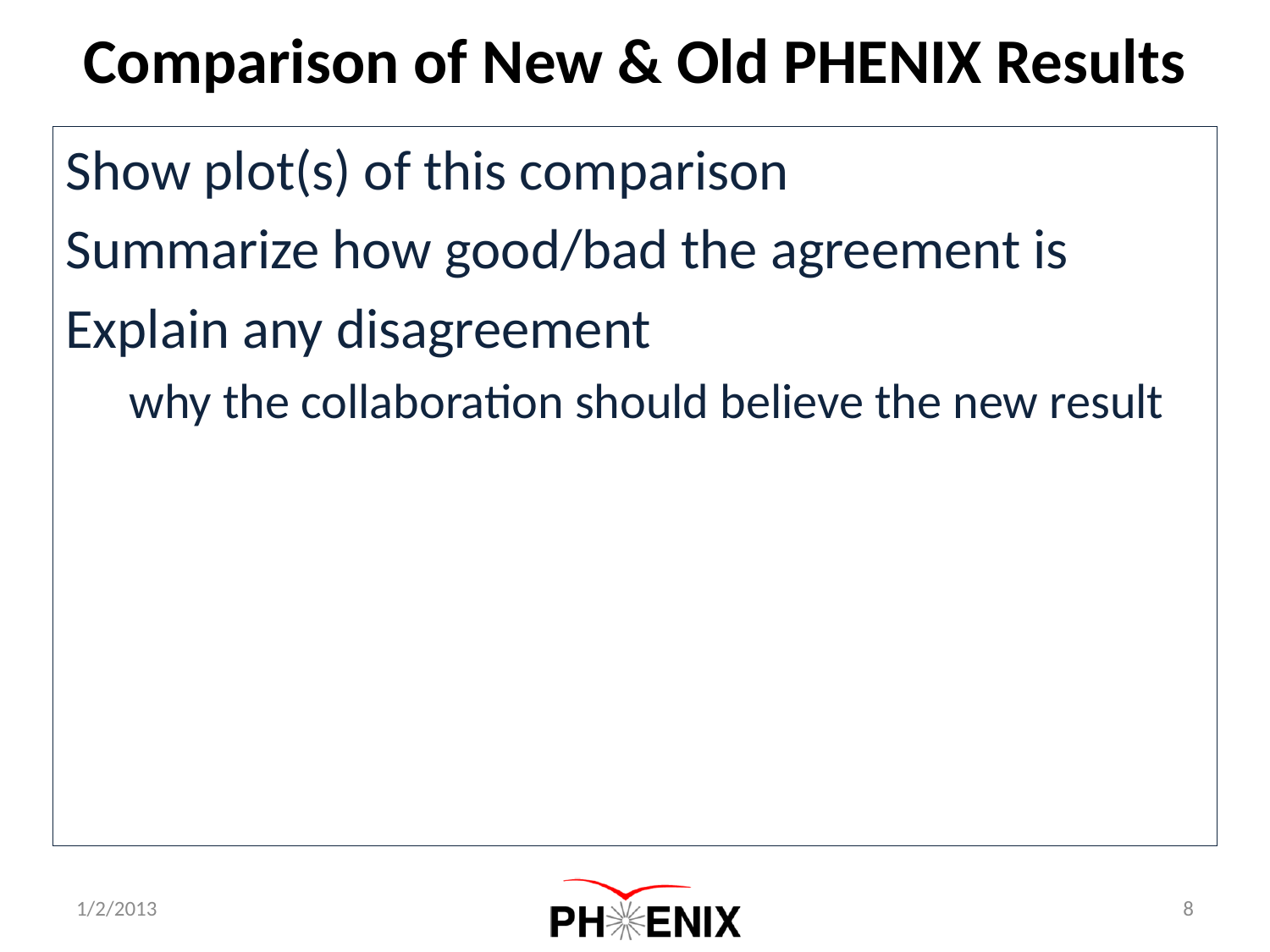

Comparison of New & Old PHENIX Results
Show plot(s) of this comparison
Summarize how good/bad the agreement is
Explain any disagreement
why the collaboration should believe the new result
1/2/2013
8